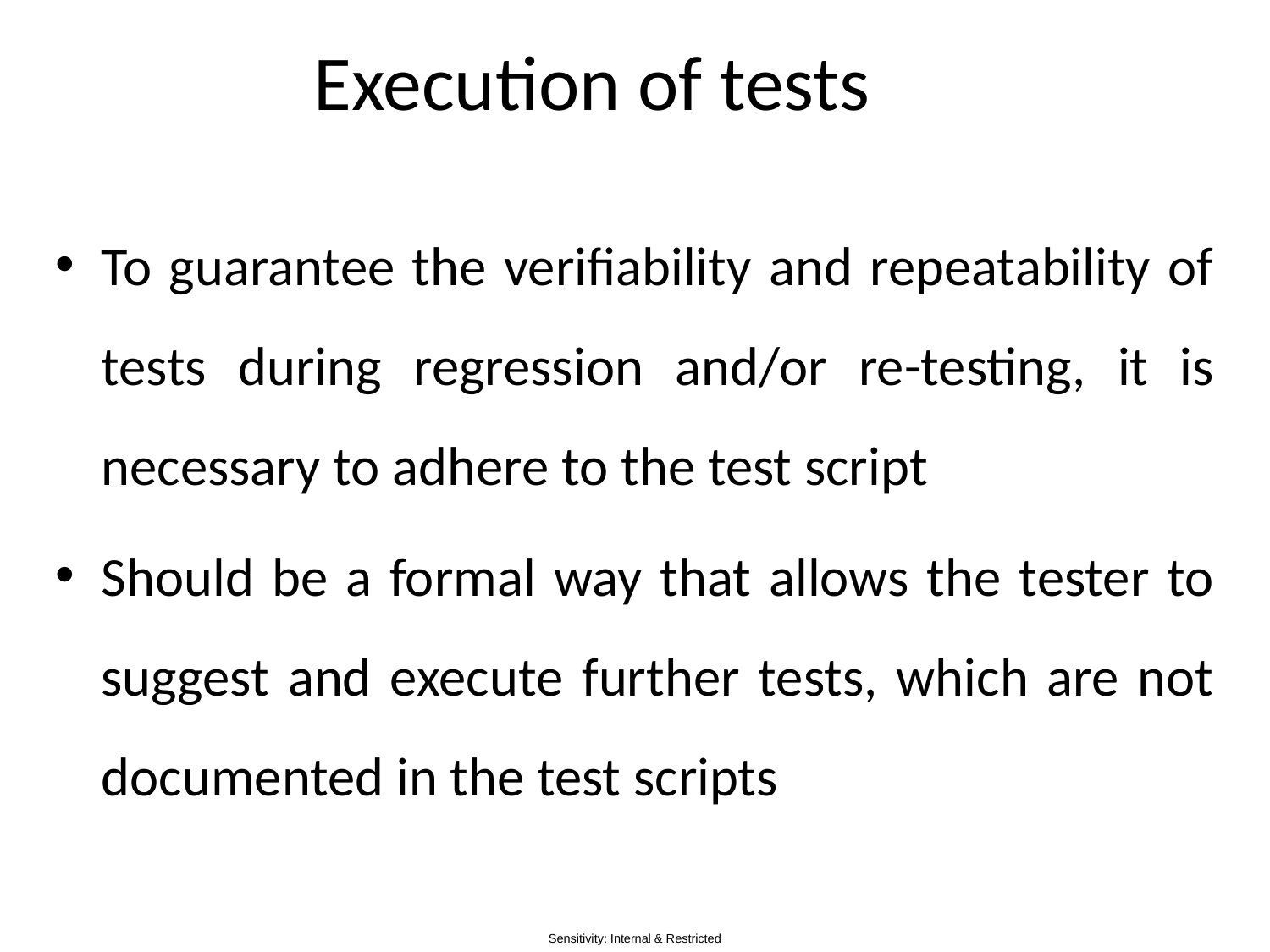

# Execution of tests
To guarantee the verifiability and repeatability of tests during regression and/or re-testing, it is necessary to adhere to the test script
Should be a formal way that allows the tester to suggest and execute further tests, which are not documented in the test scripts